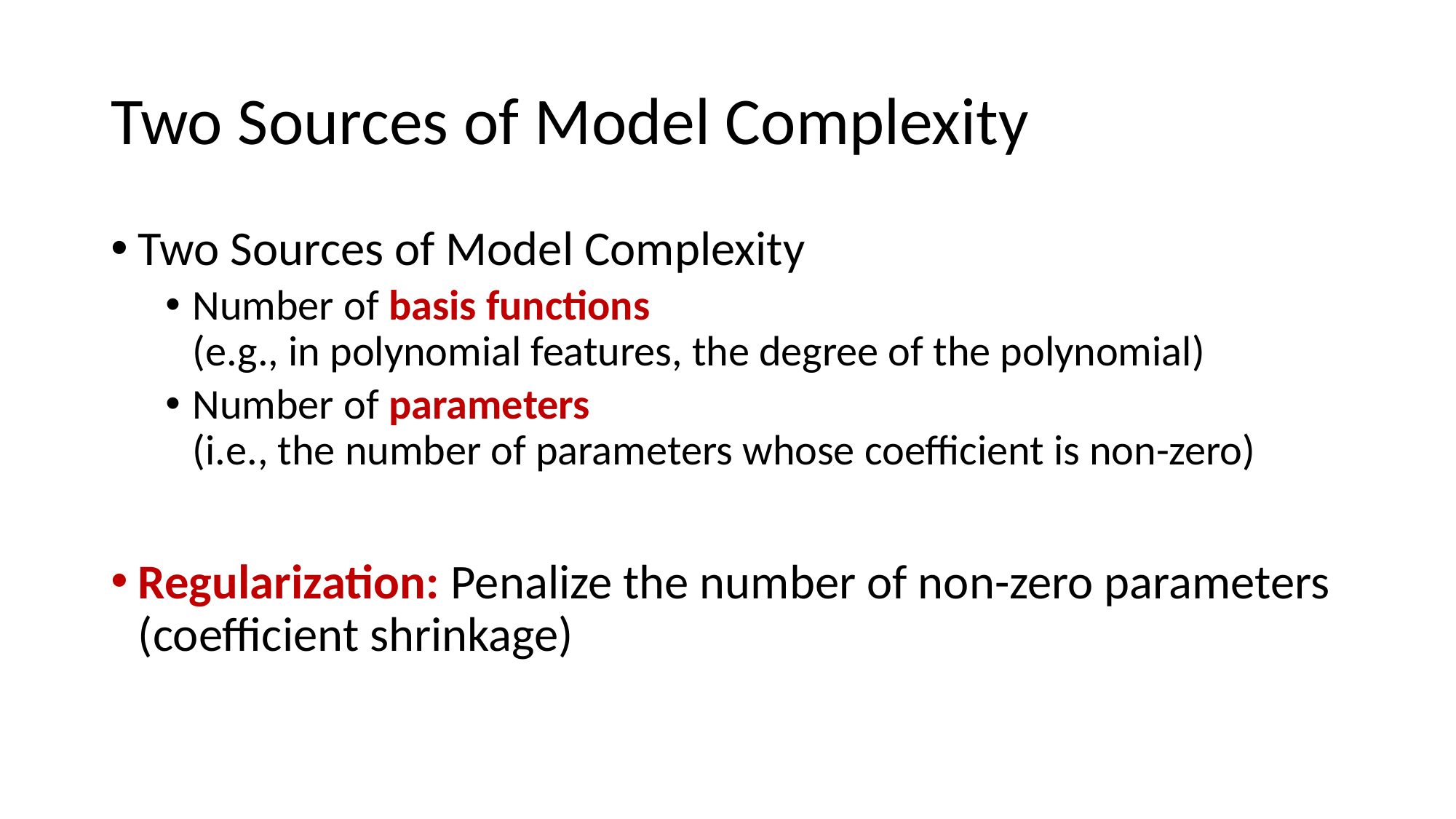

# Two Sources of Model Complexity
Two Sources of Model Complexity
Number of basis functions
(e.g., in polynomial features, the degree of the polynomial)
Number of parameters
(i.e., the number of parameters whose coefficient is non-zero)

Regularization: Penalize the number of non-zero parameters
(coefficient shrinkage)